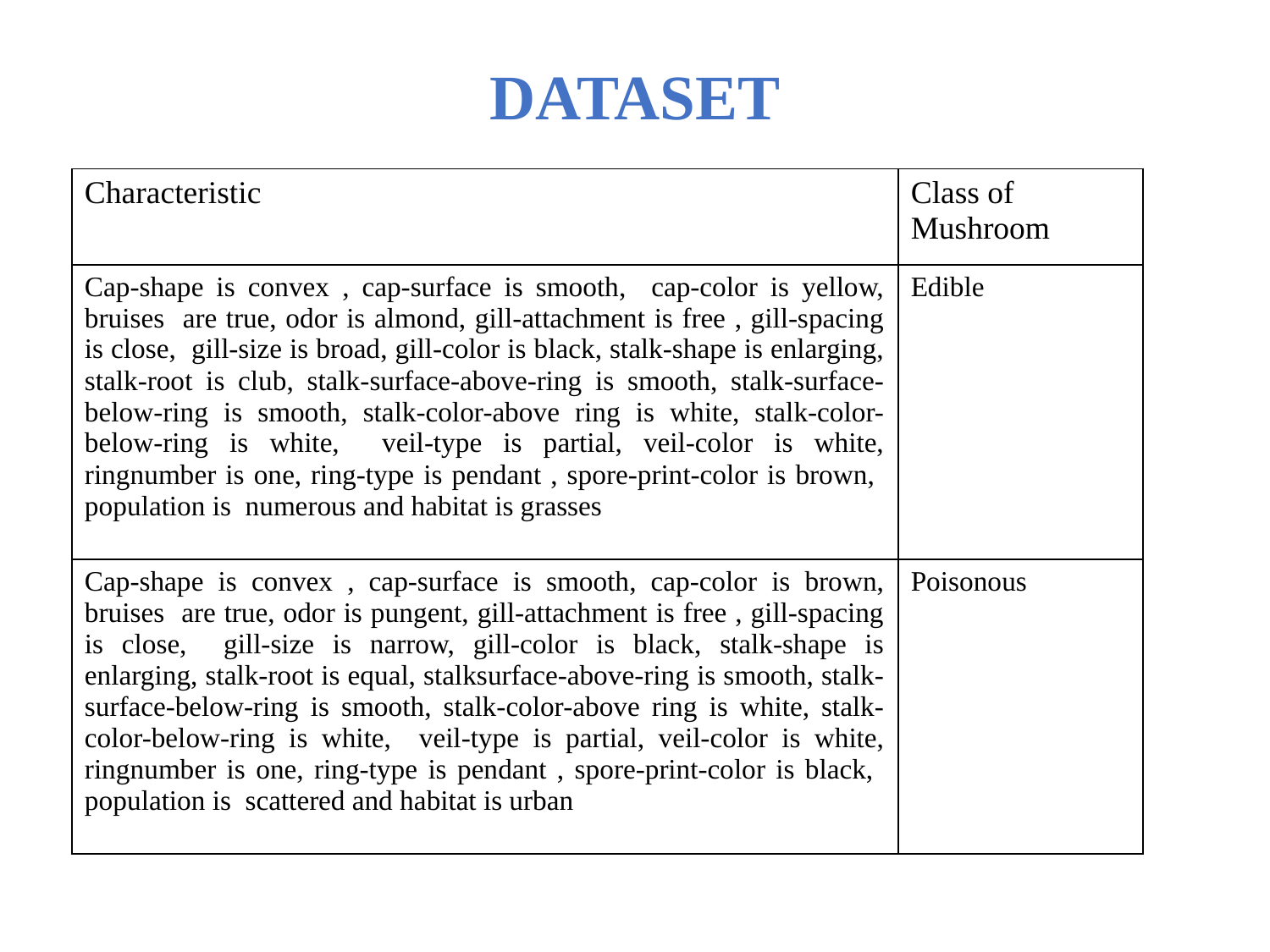

DATASET
| Characteristic | Class of Mushroom |
| --- | --- |
| Cap-shape is convex , cap-surface is smooth, cap-color is yellow, bruises are true, odor is almond, gill-attachment is free , gill-spacing is close, gill-size is broad, gill-color is black, stalk-shape is enlarging, stalk-root is club, stalk-surface-above-ring is smooth, stalk-surface-below-ring is smooth, stalk-color-above ring is white, stalk-color-below-ring is white, veil-type is partial, veil-color is white, ringnumber is one, ring-type is pendant , spore-print-color is brown, population is numerous and habitat is grasses | Edible |
| Cap-shape is convex , cap-surface is smooth, cap-color is brown, bruises are true, odor is pungent, gill-attachment is free , gill-spacing is close, gill-size is narrow, gill-color is black, stalk-shape is enlarging, stalk-root is equal, stalksurface-above-ring is smooth, stalk-surface-below-ring is smooth, stalk-color-above ring is white, stalk-color-below-ring is white, veil-type is partial, veil-color is white, ringnumber is one, ring-type is pendant , spore-print-color is black, population is scattered and habitat is urban | Poisonous |